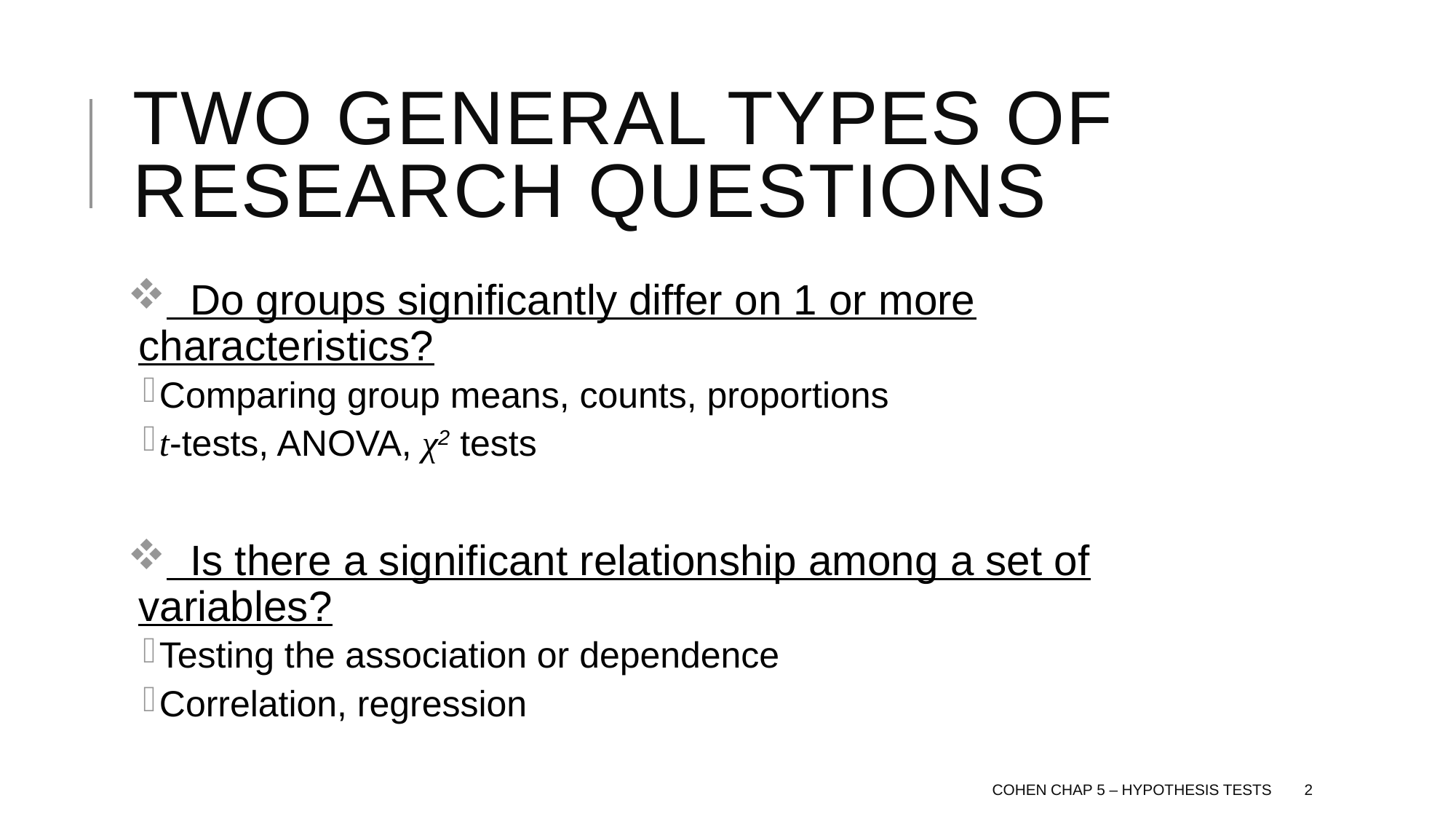

# Two General Types of research questions
  Do groups significantly differ on 1 or more characteristics?
Comparing group means, counts, proportions
t-tests, ANOVA, χ2 tests

  Is there a significant relationship among a set of variables?
Testing the association or dependence
Correlation, regression

Cohen Chap 5 – Hypothesis tests
2